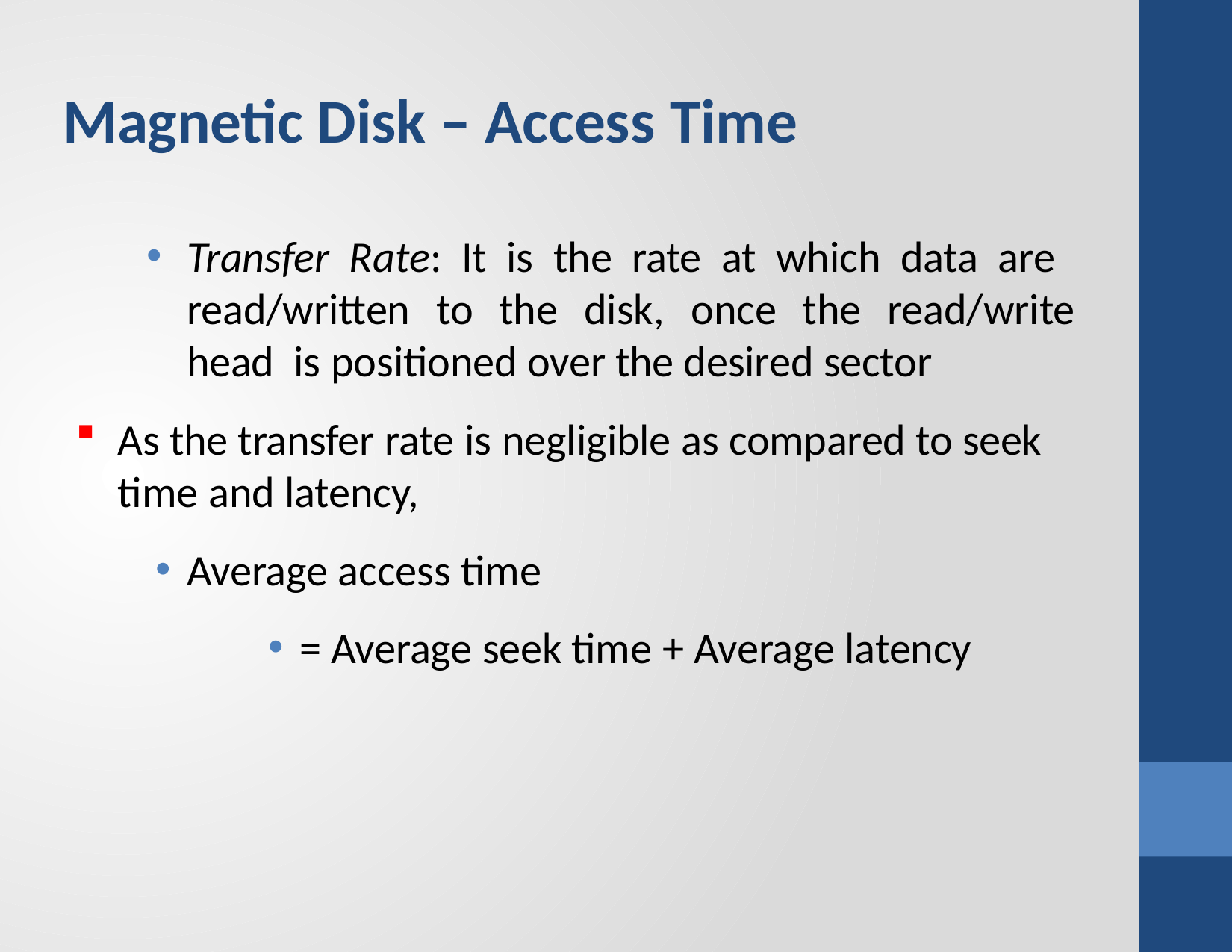

# Magnetic Disk – Access Time
Transfer Rate: It is the rate at which data are  read/written to the disk, once the read/write head  is positioned over the desired sector
As the transfer rate is negligible as compared to seek  time and latency,
Average access time
= Average seek time + Average latency